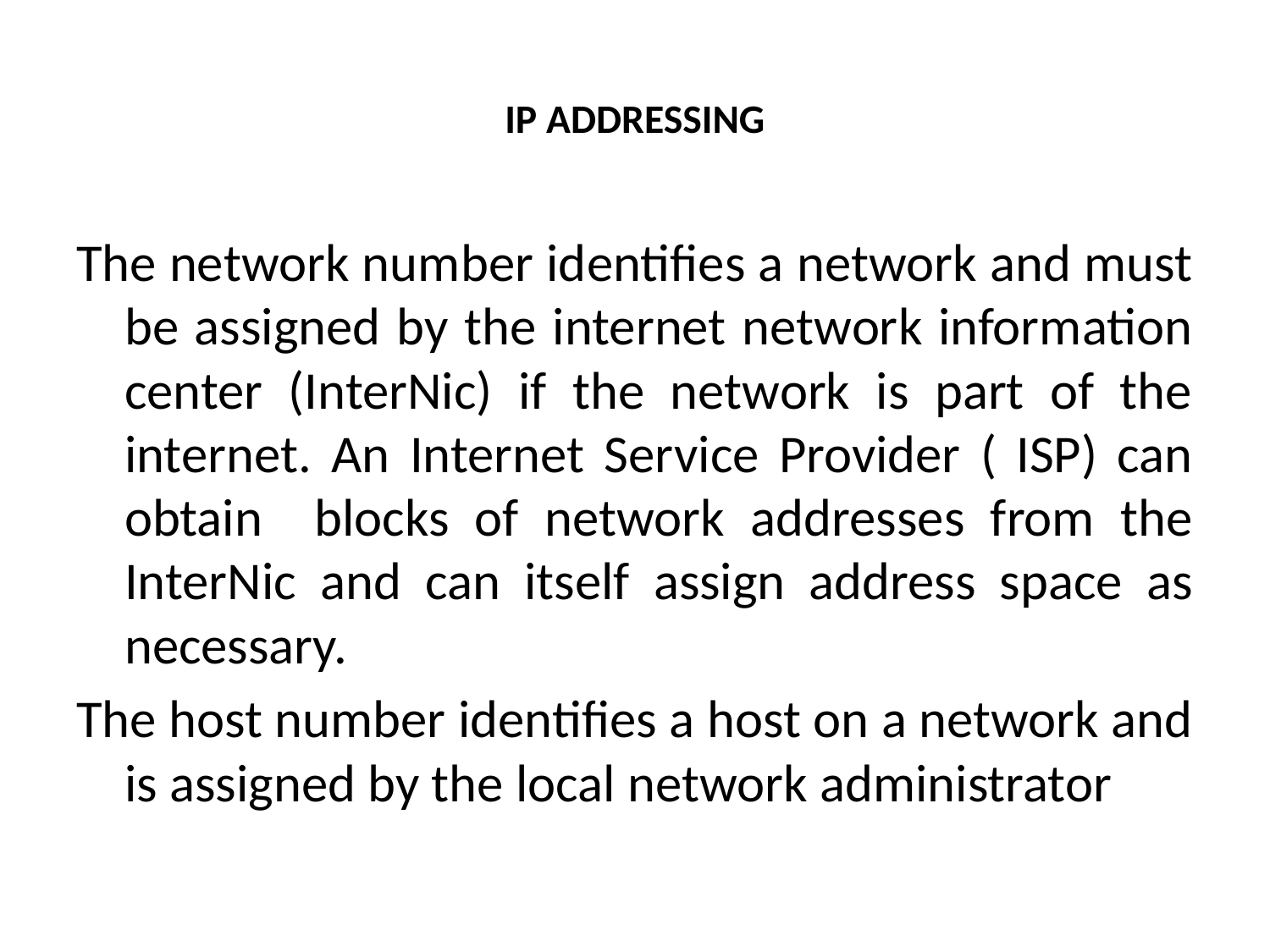

# IP ADDRESSING
The network number identifies a network and must be assigned by the internet network information center (InterNic) if the network is part of the internet. An Internet Service Provider ( ISP) can obtain  blocks of network addresses from the InterNic and can itself assign address space as necessary.
The host number identifies a host on a network and is assigned by the local network administrator